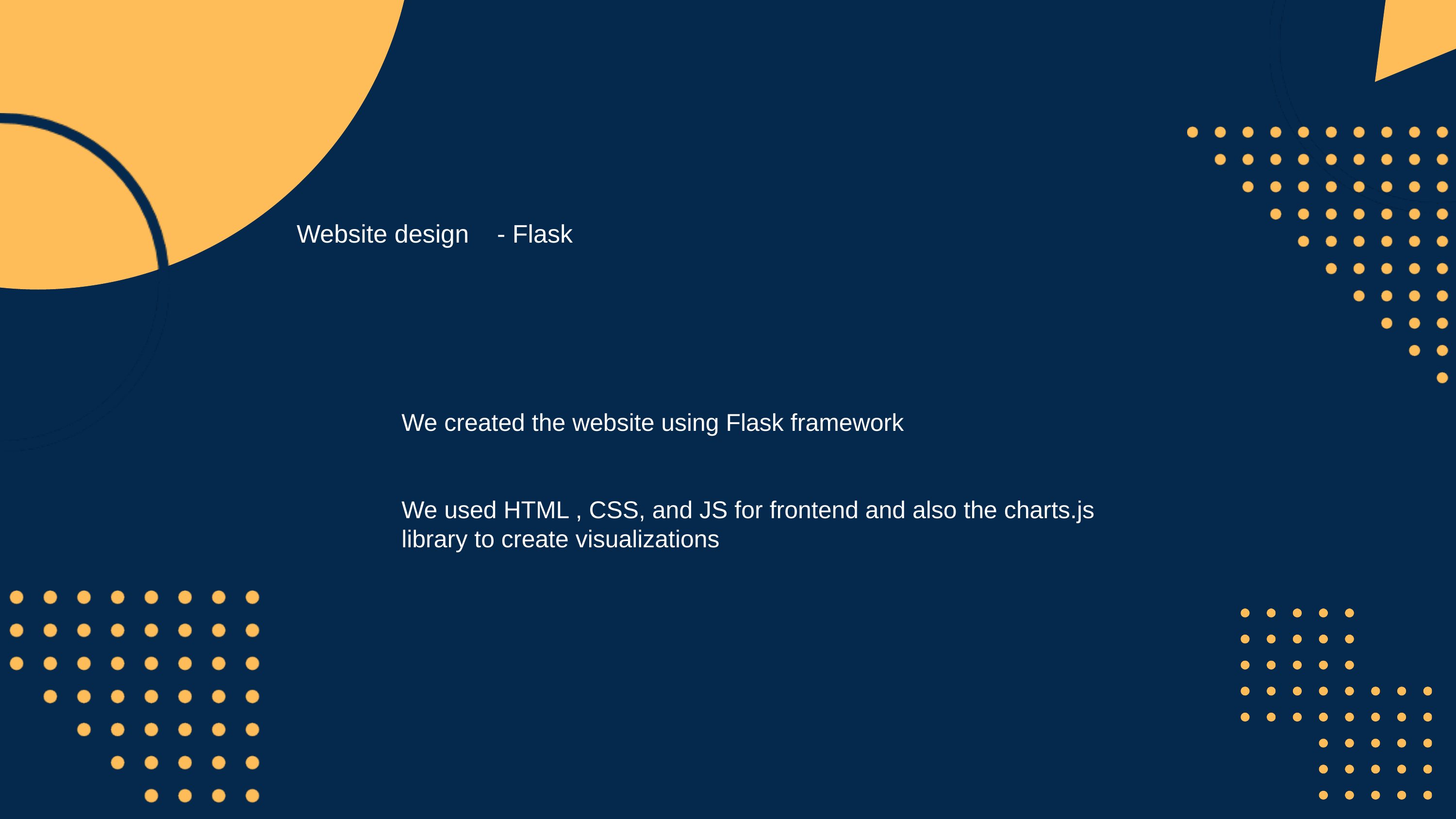

Website design    - Flask

We created the website using Flask framework

We used HTML , CSS, and JS for frontend and also the charts.js library to create visualizations